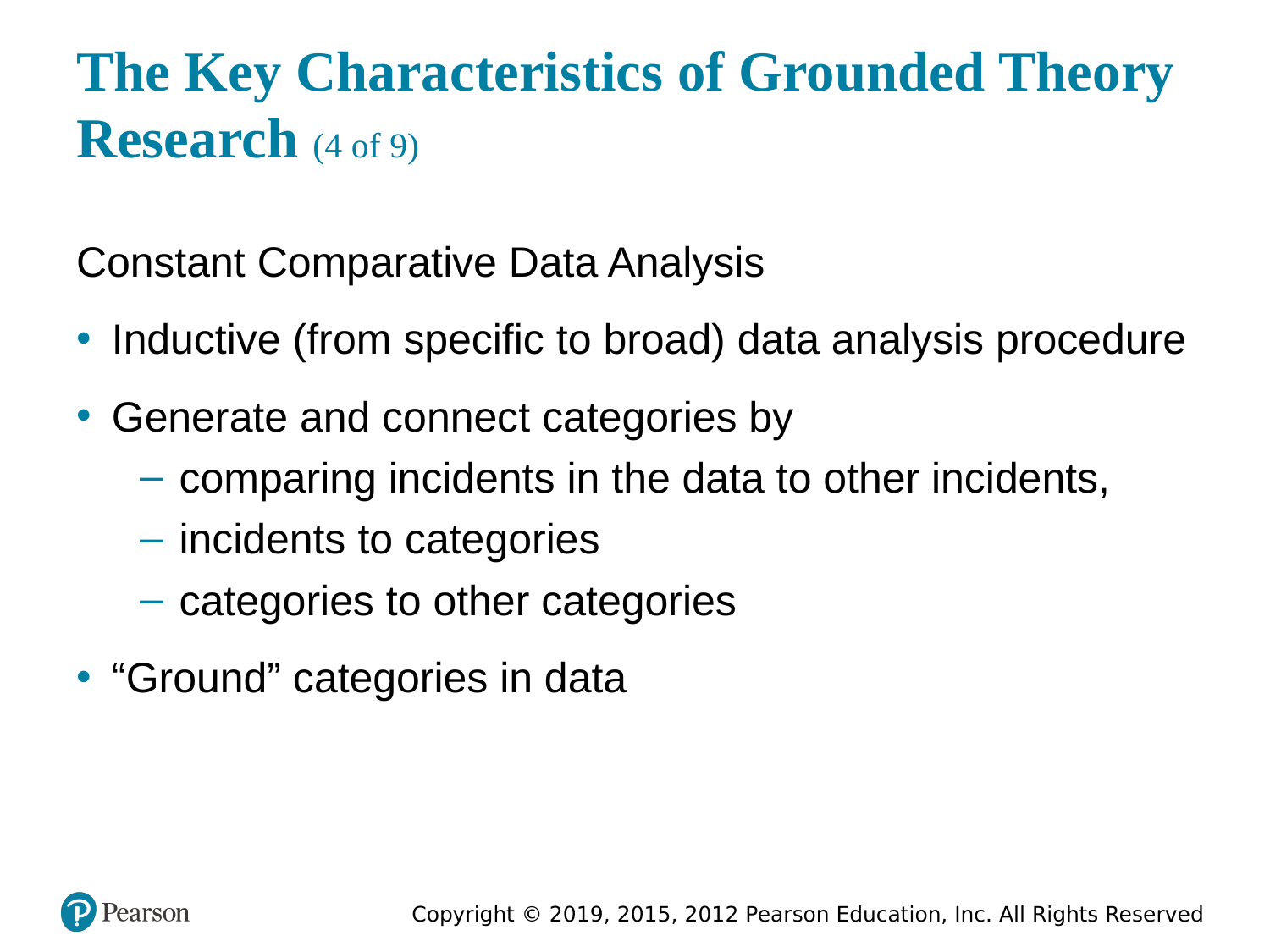

# The Key Characteristics of Grounded Theory Research (4 of 9)
Constant Comparative Data Analysis
Inductive (from specific to broad) data analysis procedure
Generate and connect categories by
comparing incidents in the data to other incidents,
incidents to categories
categories to other categories
“Ground” categories in data